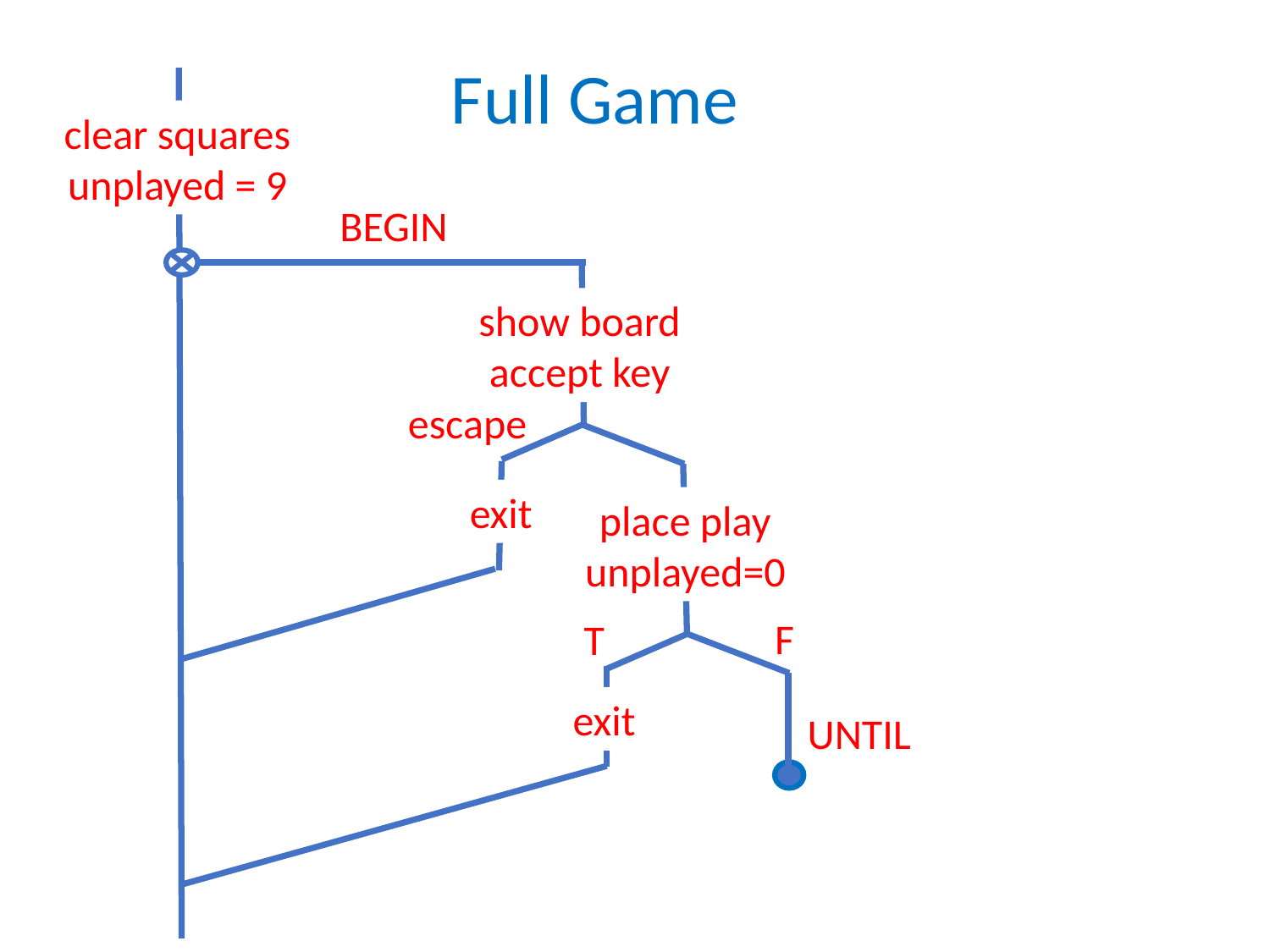

Full Game
clear squares
unplayed = 9
BEGIN

show board
accept key
escape
exit
place play
unplayed=0
F
T
exit
UNTIL